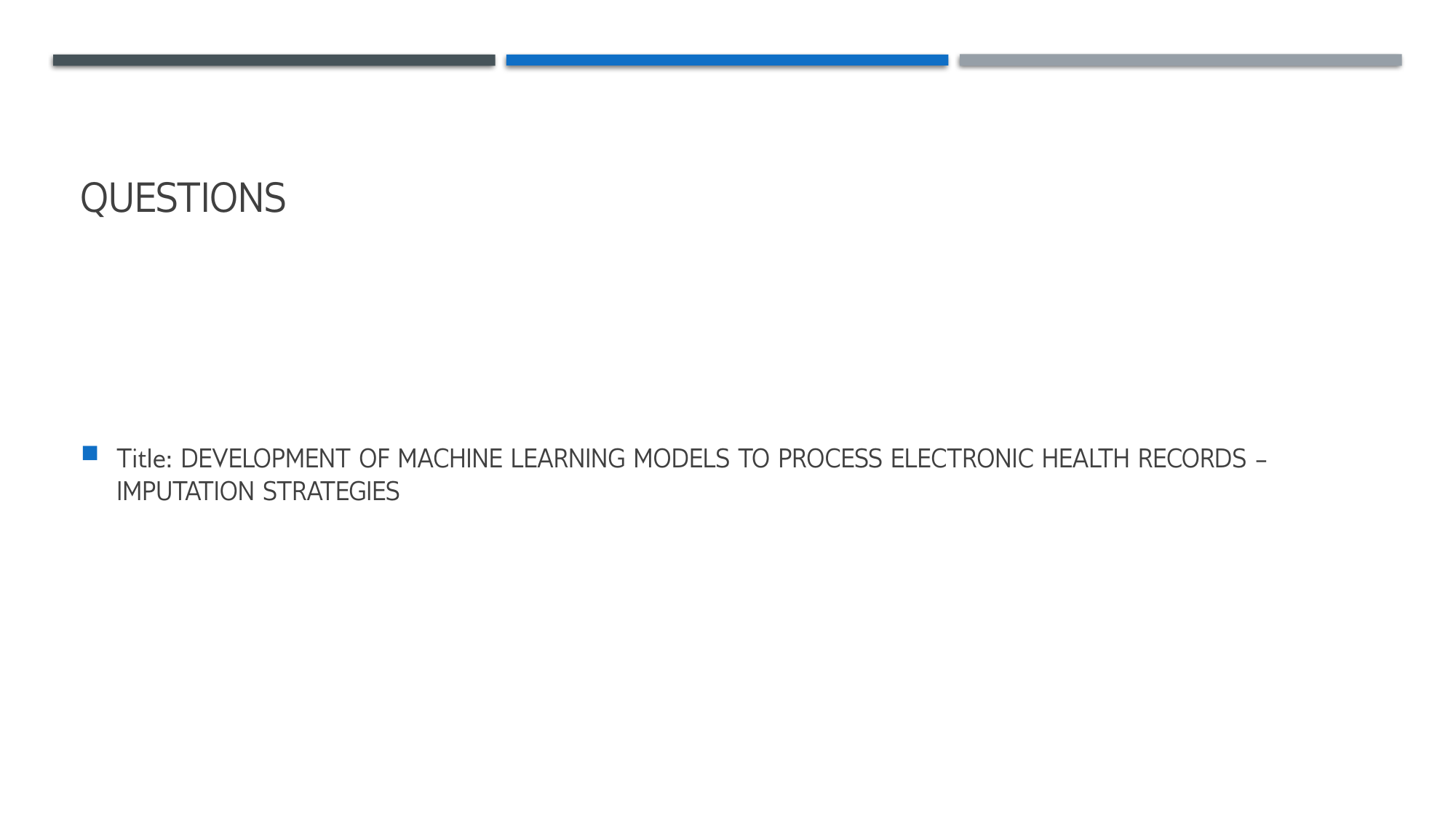

# Questions
Title: DEVELOPMENT OF MACHINE LEARNING MODELS TO PROCESS ELECTRONIC HEALTH RECORDS – IMPUTATION STRATEGIES